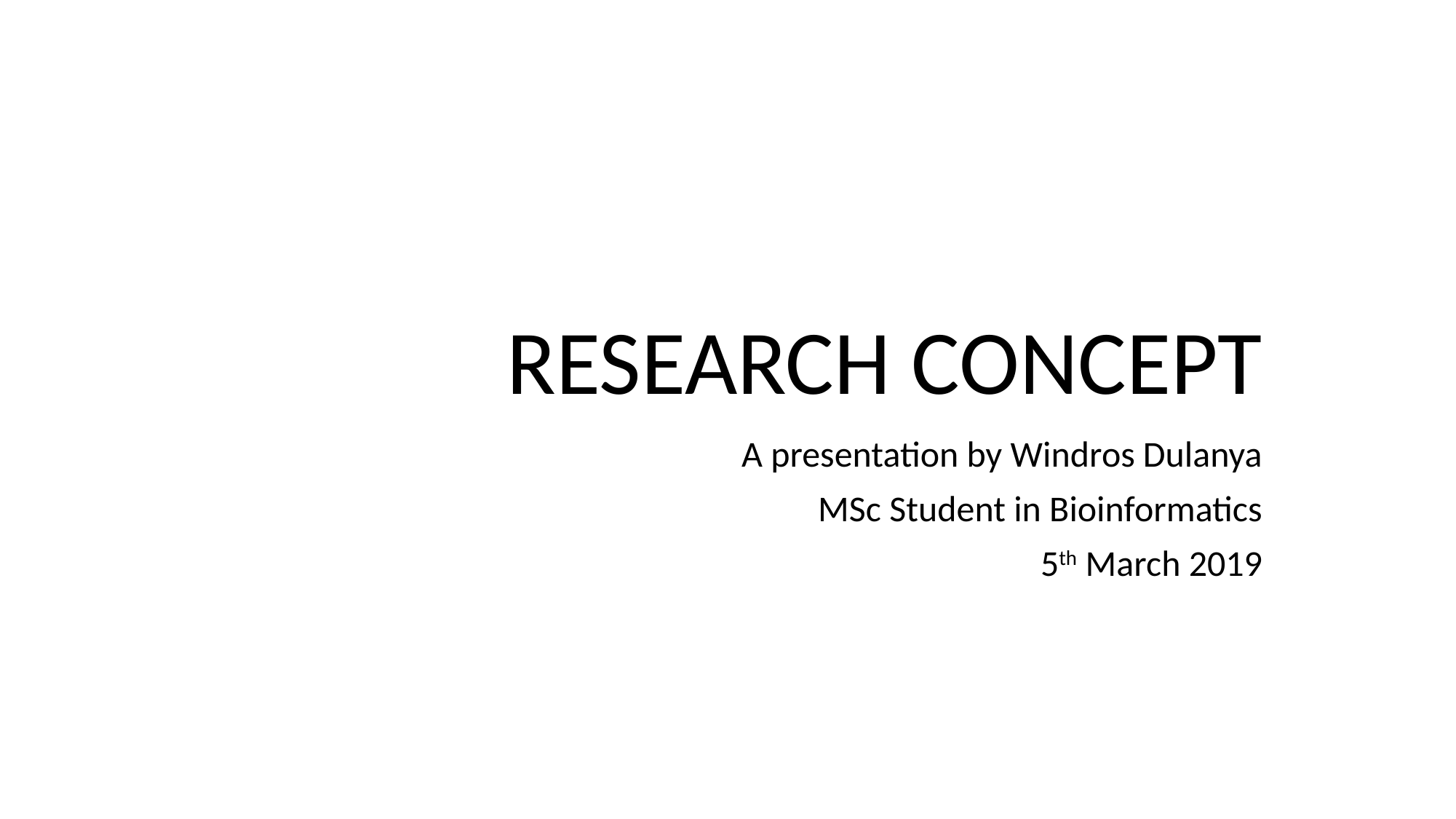

# RESEARCH CONCEPT
A presentation by Windros Dulanya
MSc Student in Bioinformatics
5th March 2019